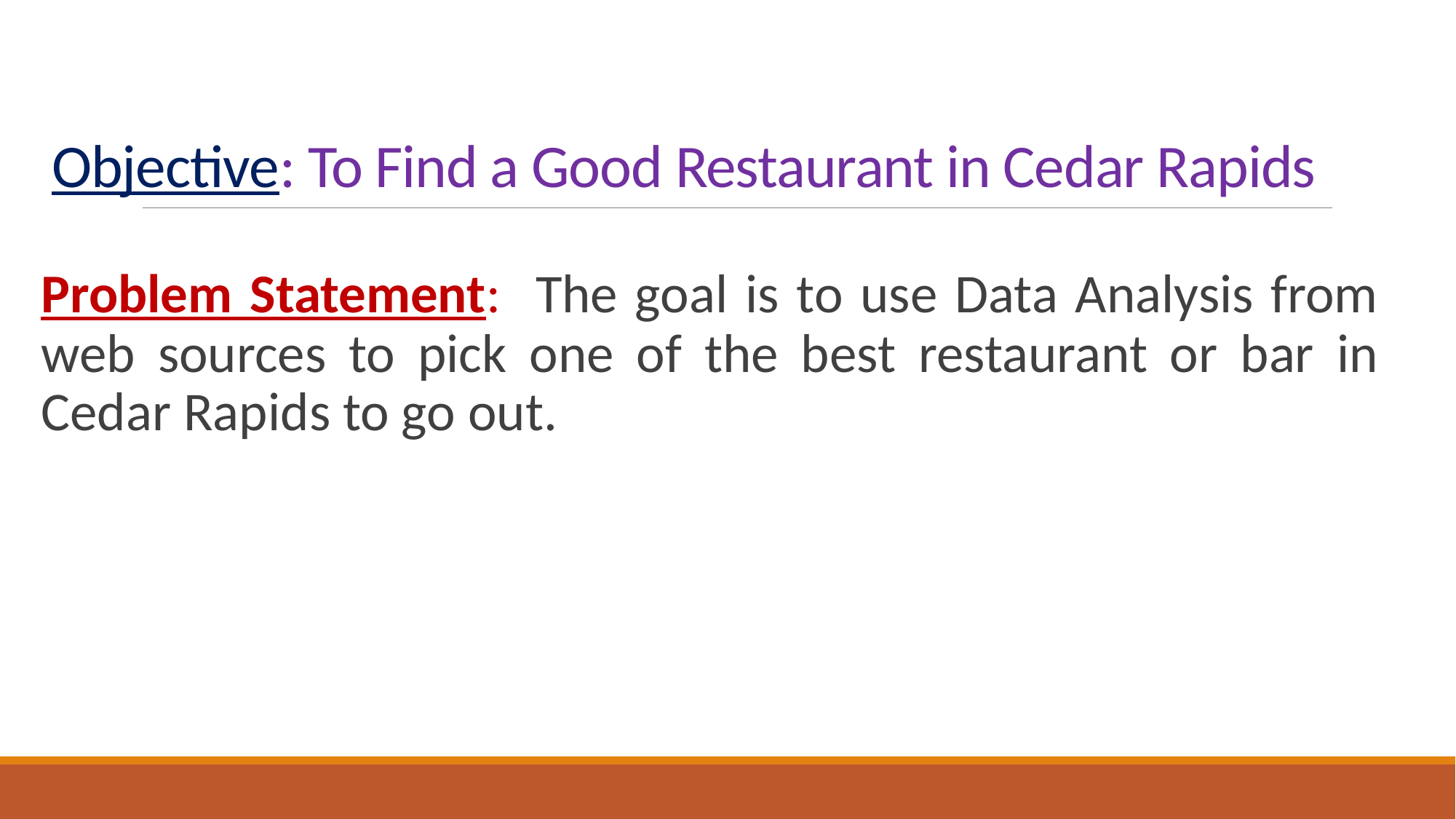

# Objective: To Find a Good Restaurant in Cedar Rapids
Problem Statement:  The goal is to use Data Analysis from web sources to pick one of the best restaurant or bar in Cedar Rapids to go out.